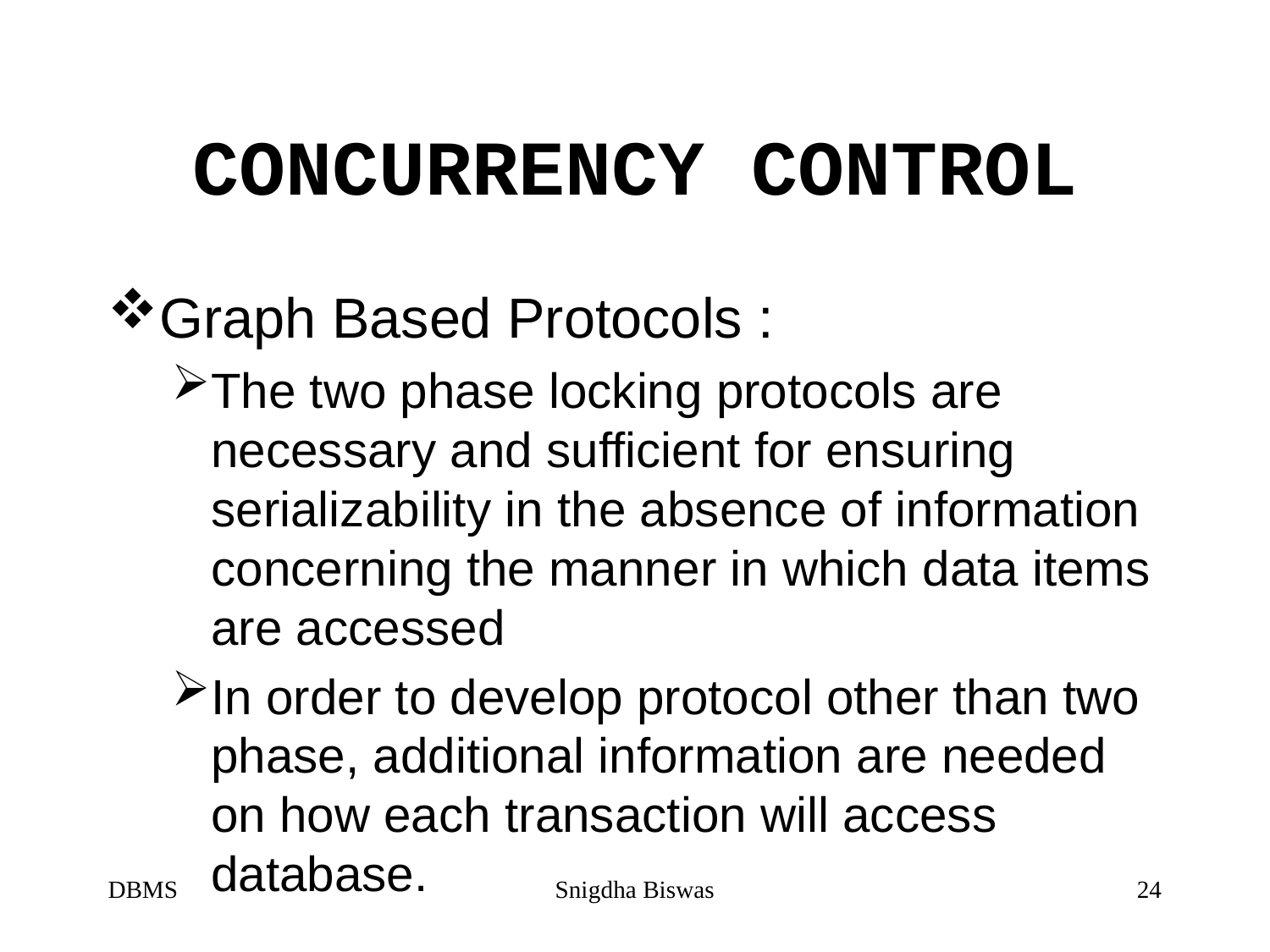

# CONCURRENCY CONTROL
Graph Based Protocols :
The two phase locking protocols are necessary and sufficient for ensuring serializability in the absence of information concerning the manner in which data items are accessed
In order to develop protocol other than two phase, additional information are needed on how each transaction will access database.

DBMS
Snigdha Biswas
24